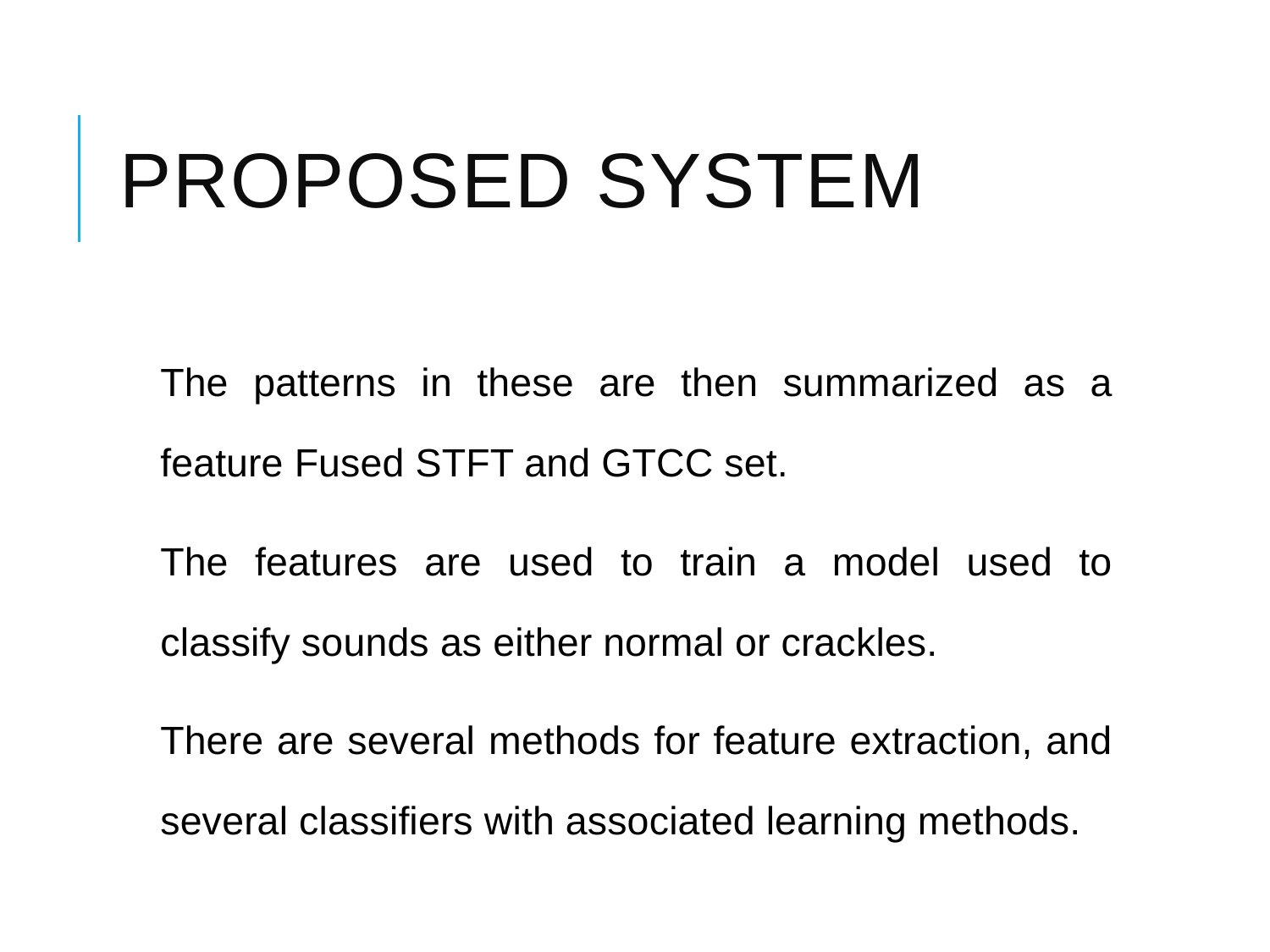

# PROPOSED SYSTEM
The patterns in these are then summarized as a feature Fused STFT and GTCC set.
The features are used to train a model used to classify sounds as either normal or crackles.
There are several methods for feature extraction, and several classifiers with associated learning methods.